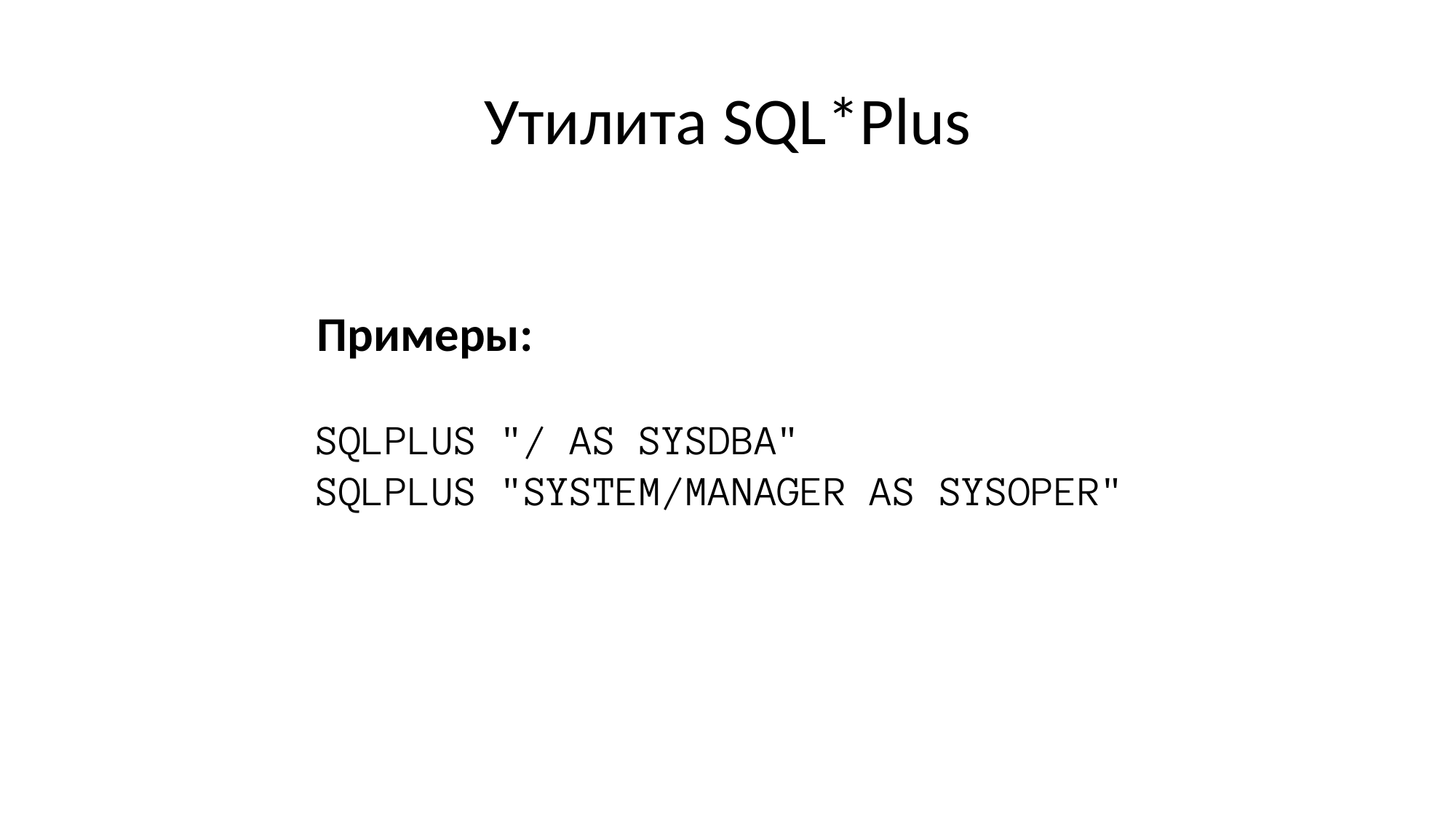

# Утилита SQL*Plus
Примеры:

SQLPLUS "/ AS SYSDBA"
SQLPLUS "SYSTEM/MANAGER AS SYSOPER"